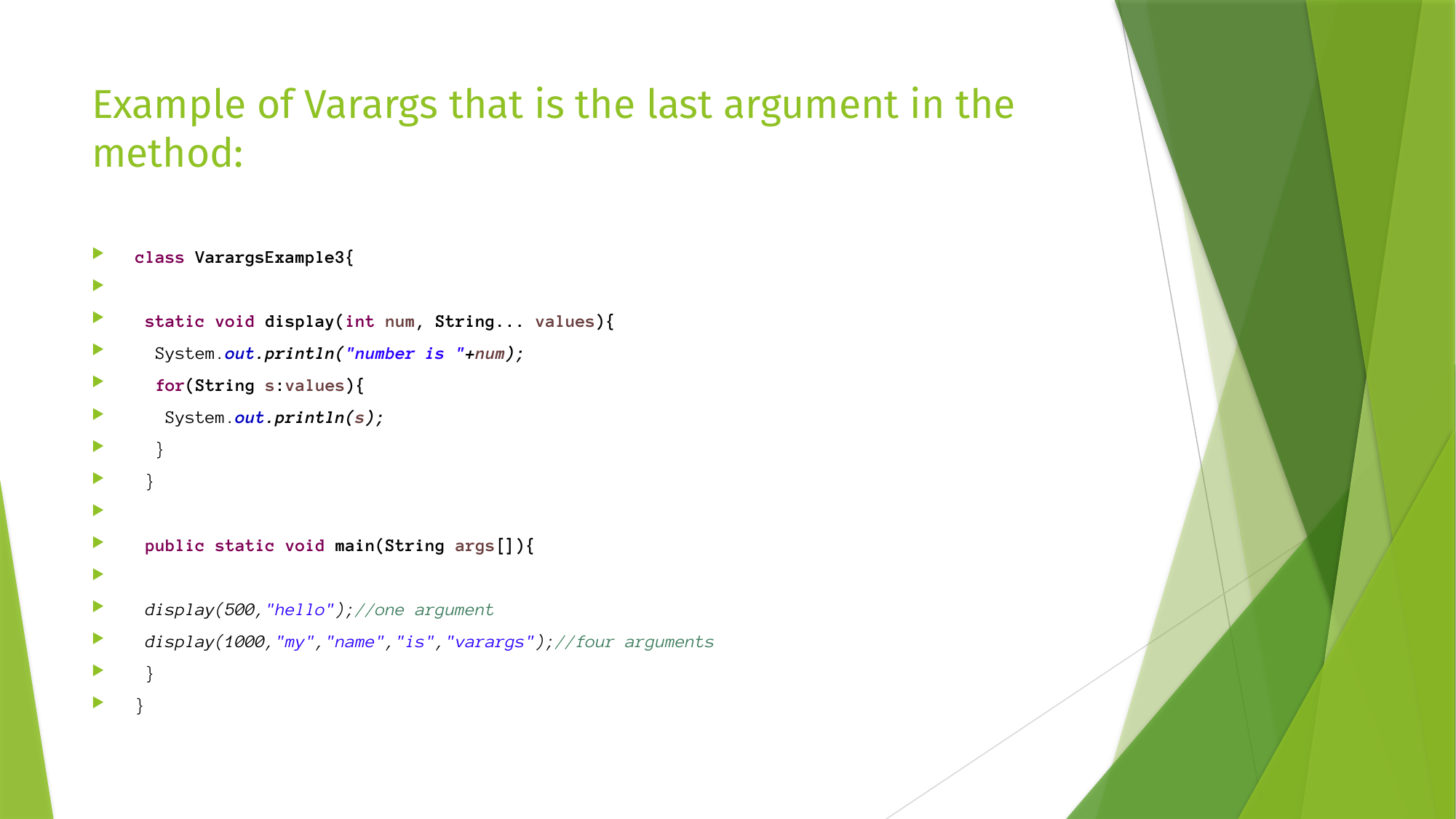

# Example of Varargs that is the last argument in the method:
class VarargsExample3{

 static void display(int num, String... values){
  System.out.println("number is "+num);
  for(String s:values){
   System.out.println(s);
  }
 }

 public static void main(String args[]){

 display(500,"hello");//one argument
 display(1000,"my","name","is","varargs");//four arguments
 }
}